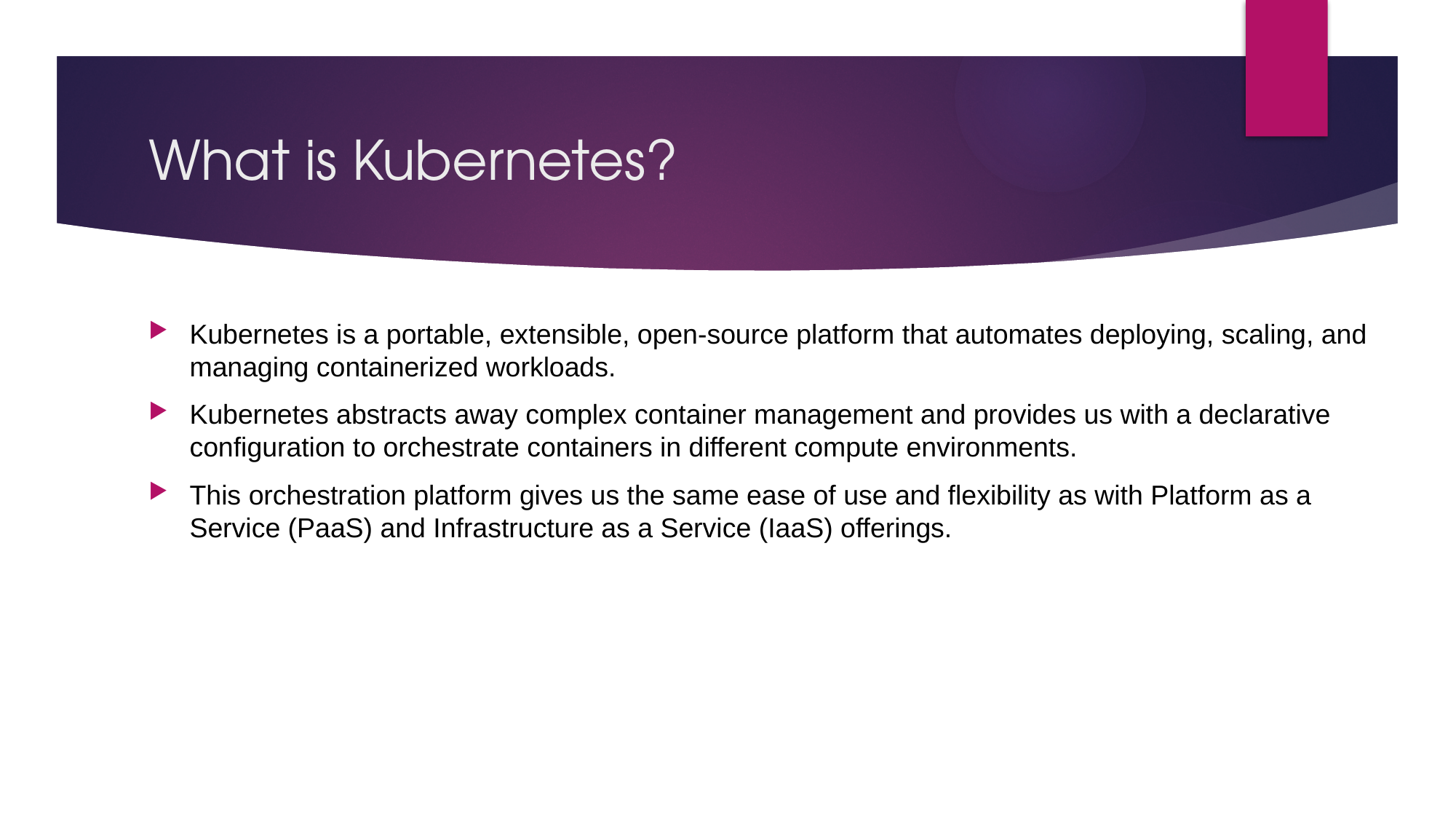

# What is Kubernetes?
Kubernetes is a portable, extensible, open-source platform that automates deploying, scaling, and managing containerized workloads.
Kubernetes abstracts away complex container management and provides us with a declarative configuration to orchestrate containers in different compute environments.
This orchestration platform gives us the same ease of use and flexibility as with Platform as a Service (PaaS) and Infrastructure as a Service (IaaS) offerings.